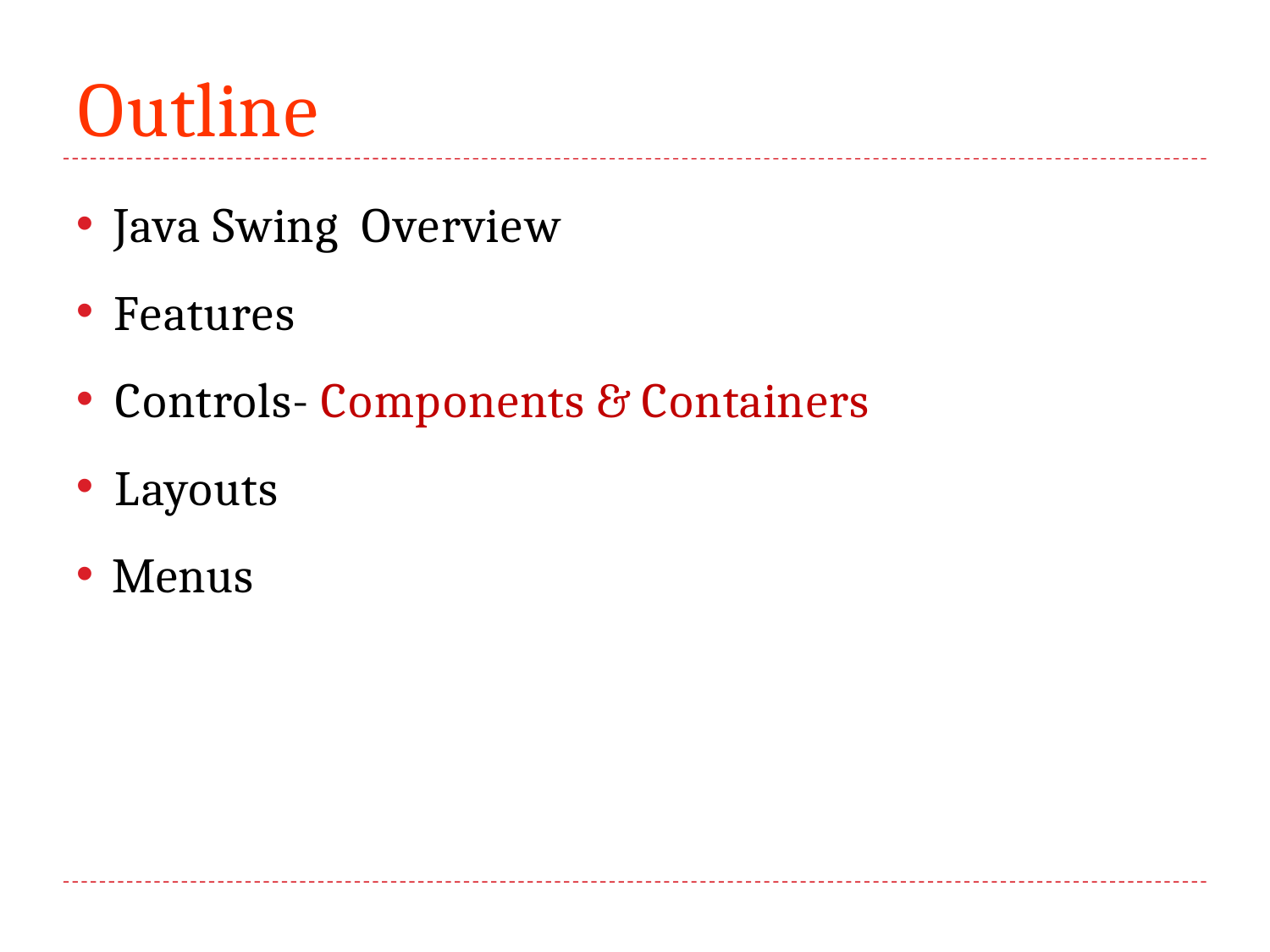

# Outline
Java Swing  Overview
Features
Controls- Components & Containers
Layouts
Menus